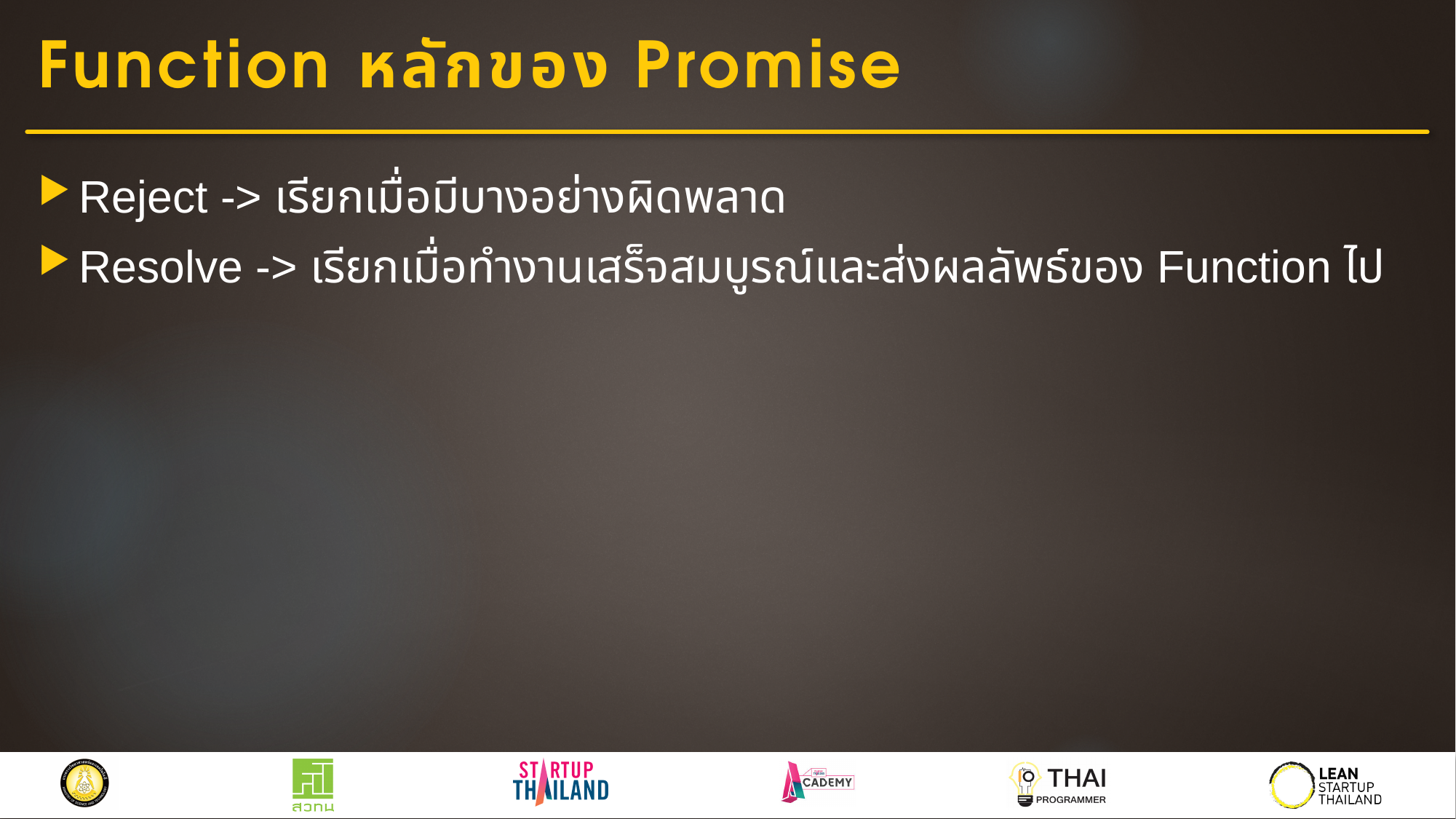

# Function หลักของ Promise
Reject -> เรียกเมื่อมีบางอย่างผิดพลาด
Resolve -> เรียกเมื่อทำงานเสร็จสมบูรณ์และส่งผลลัพธ์ของ Function ไป